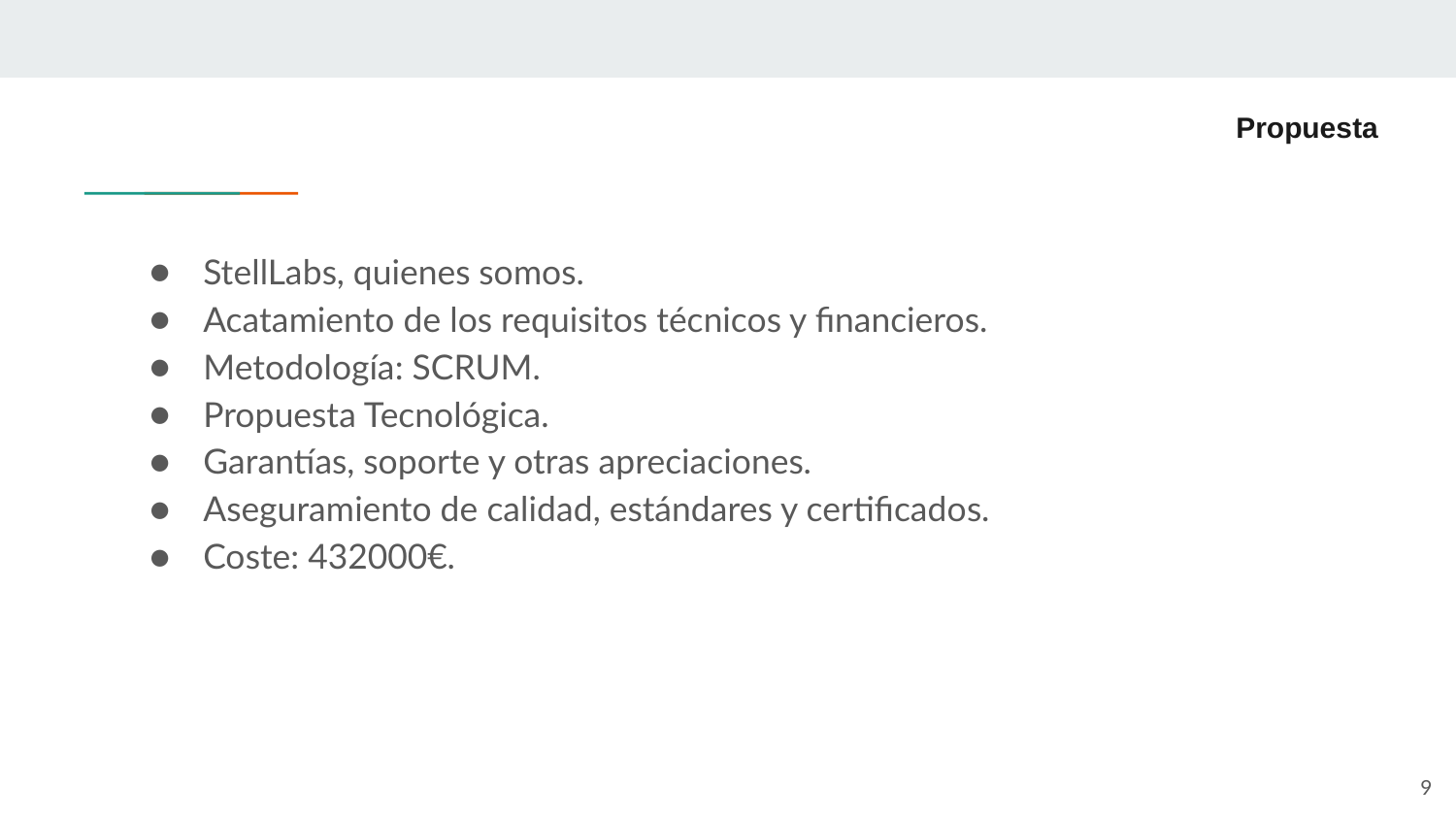

# Propuesta
StellLabs, quienes somos.
Acatamiento de los requisitos técnicos y financieros.
Metodología: SCRUM.
Propuesta Tecnológica.
Garantías, soporte y otras apreciaciones.
Aseguramiento de calidad, estándares y certificados.
Coste: 432000€.
9